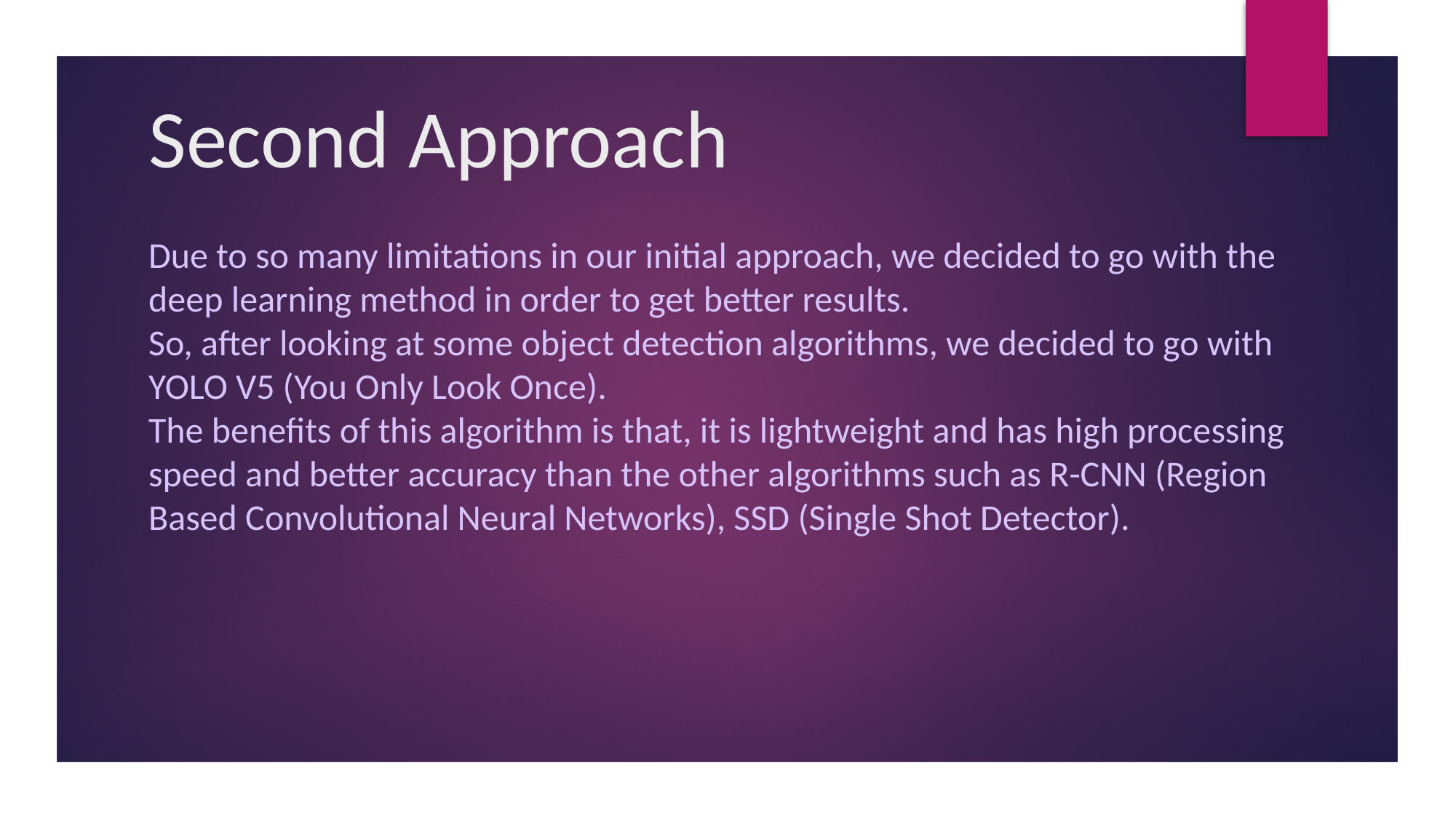

# Second Approach
Due to so many limitations in our initial approach, we decided to go with the deep learning method in order to get better results.
So, after looking at some object detection algorithms, we decided to go with YOLO V5 (You Only Look Once).
The benefits of this algorithm is that, it is lightweight and has high processing speed and better accuracy than the other algorithms such as R-CNN (Region Based Convolutional Neural Networks), SSD (Single Shot Detector).